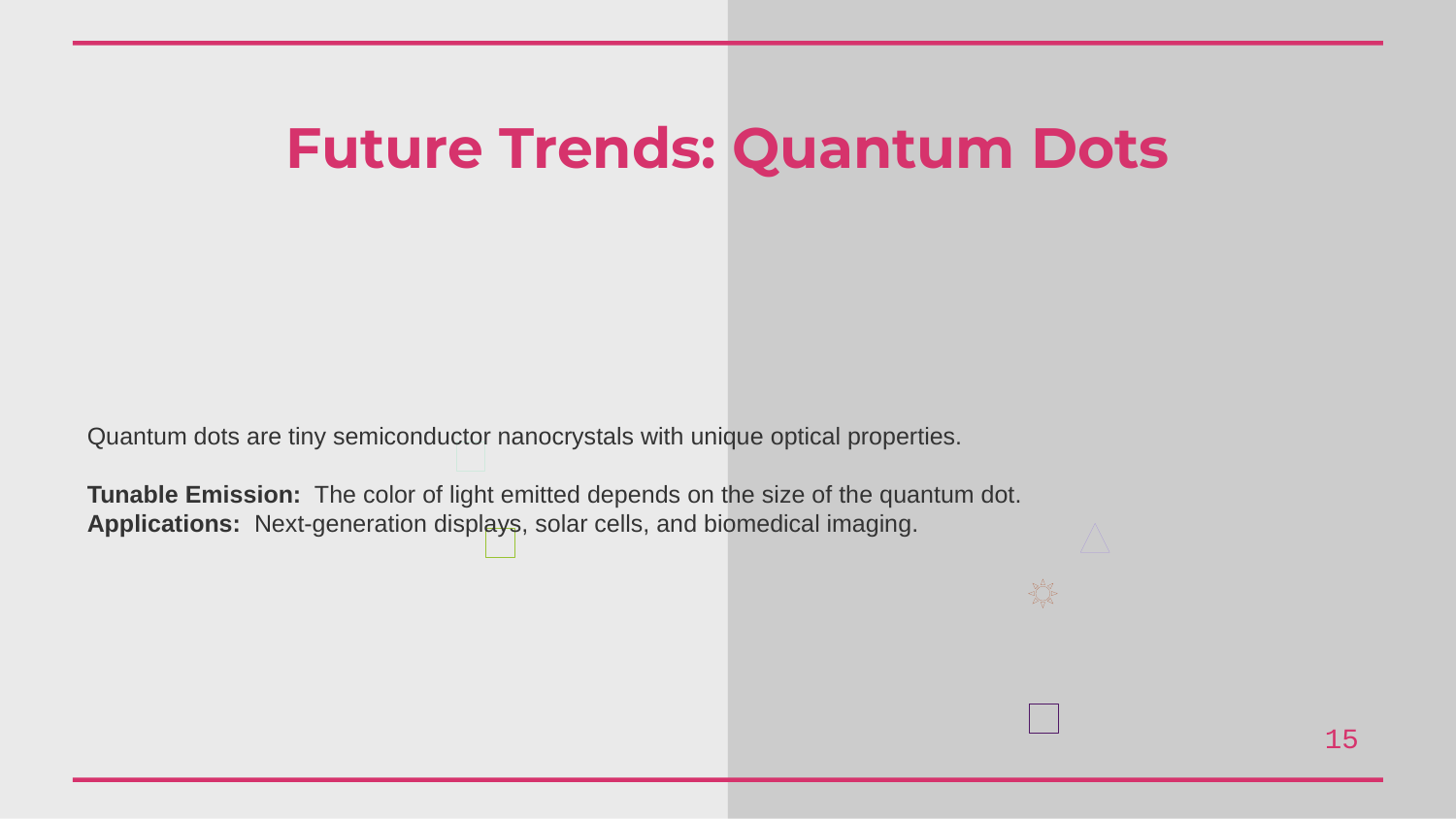

Future Trends: Quantum Dots
Quantum dots are tiny semiconductor nanocrystals with unique optical properties.

Tunable Emission:  The color of light emitted depends on the size of the quantum dot.
Applications:  Next-generation displays, solar cells, and biomedical imaging.

15